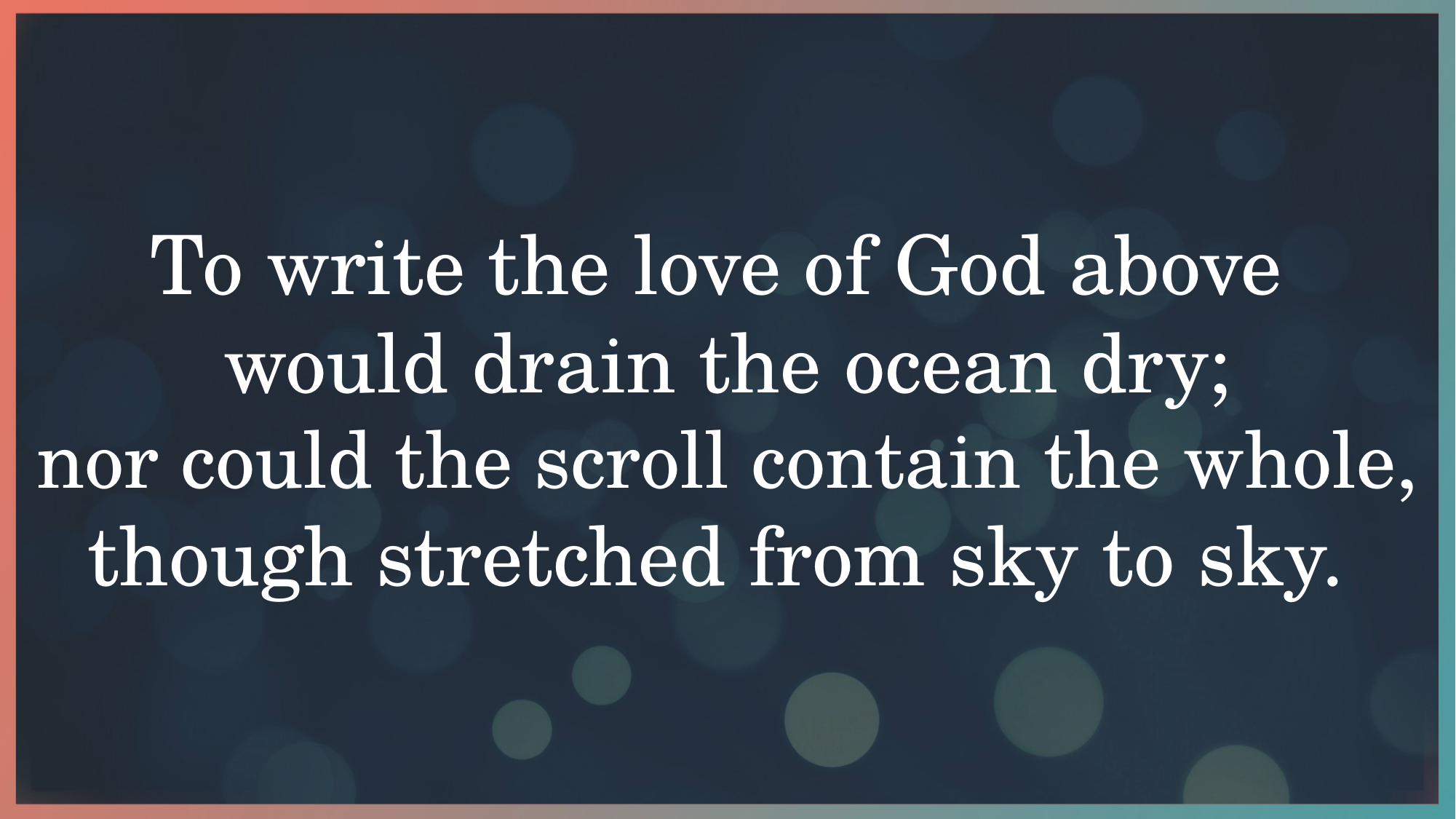

To write the love of God above
would drain the ocean dry;
nor could the scroll contain the whole, though stretched from sky to sky.